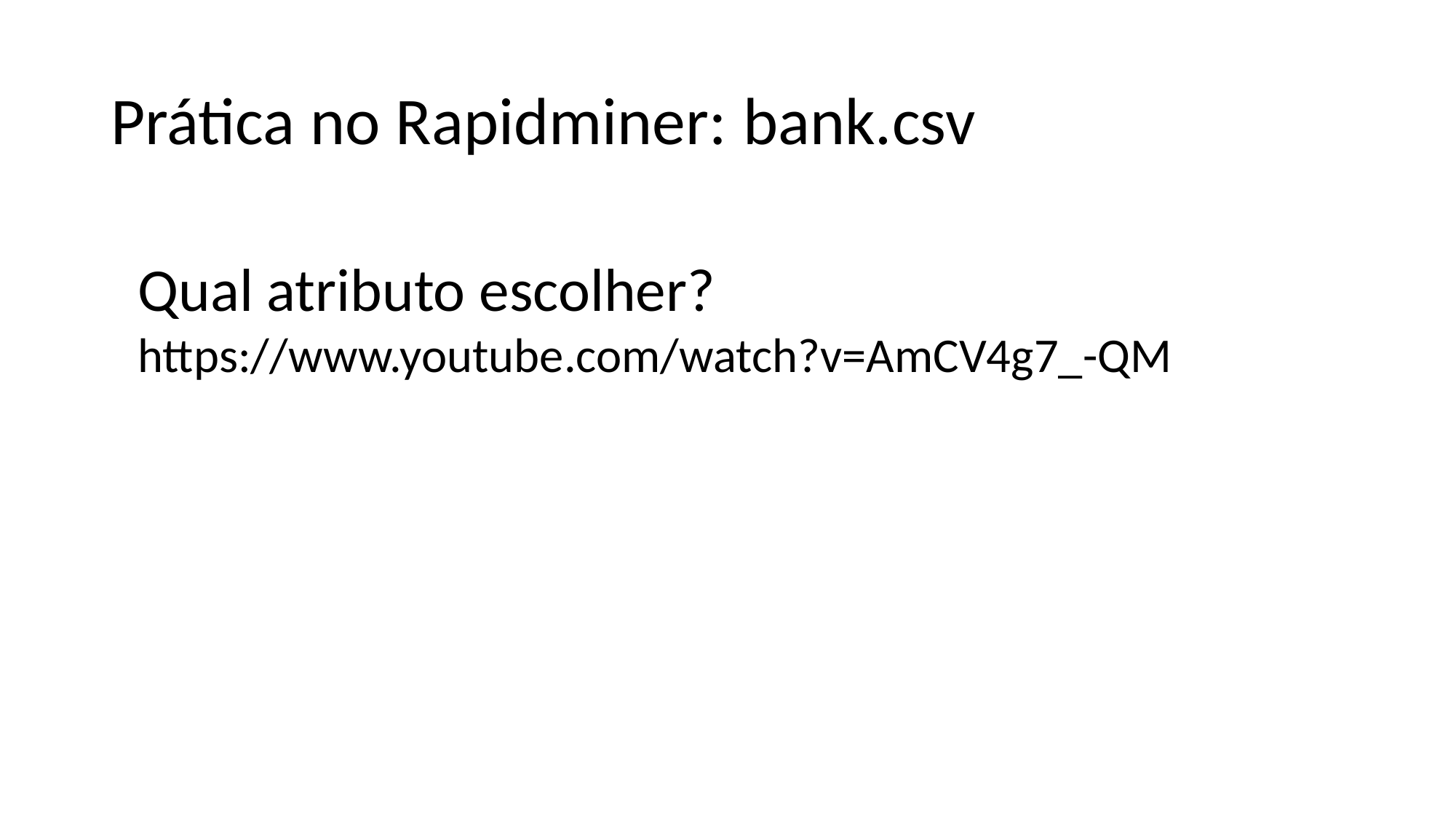

# Prática no Rapidminer: bank.csv
Qual atributo escolher?
https://www.youtube.com/watch?v=AmCV4g7_-QM